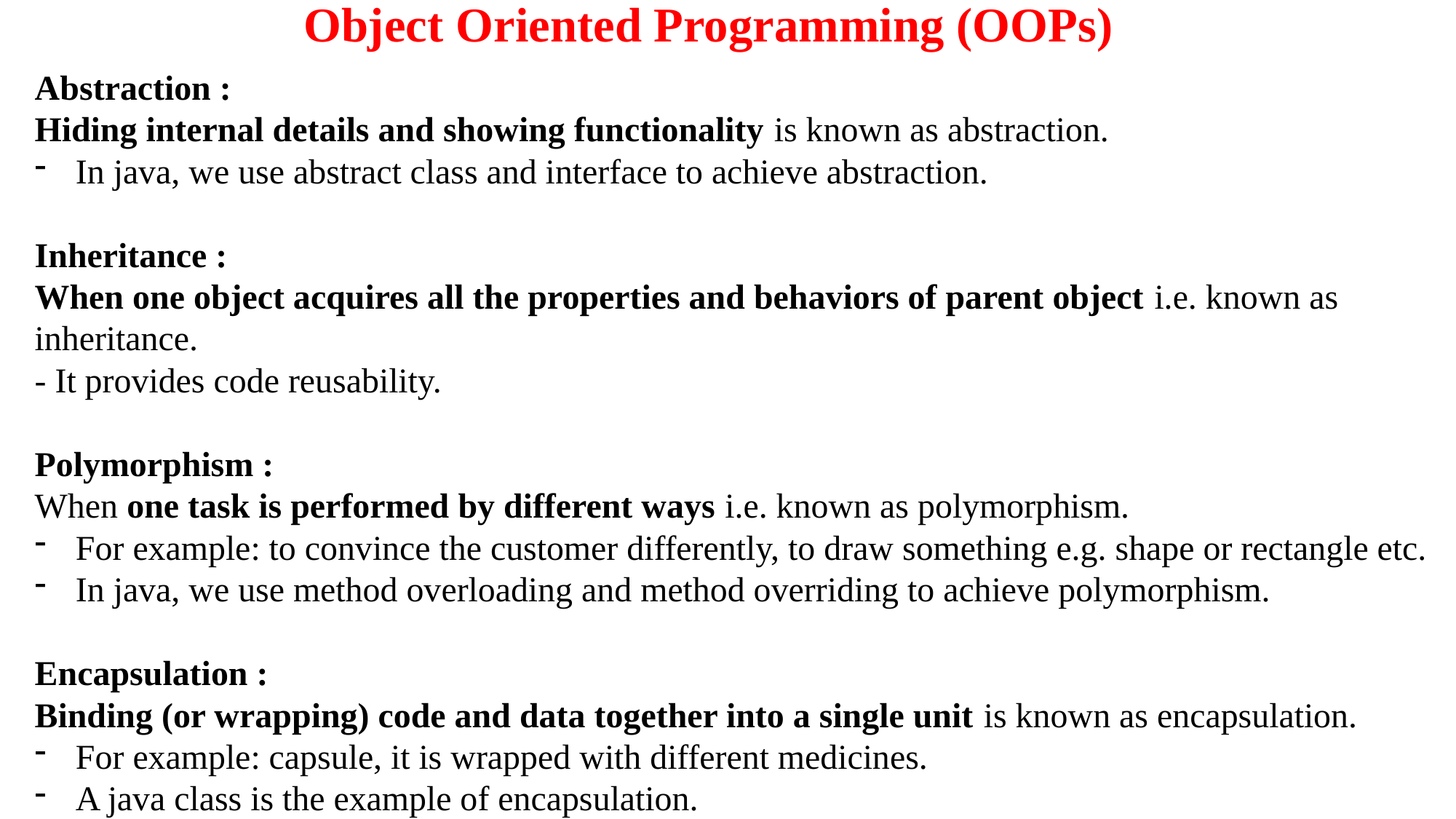

Object Oriented Programming (OOPs)
Abstraction :
Hiding internal details and showing functionality is known as abstraction.
In java, we use abstract class and interface to achieve abstraction.

Inheritance :
When one object acquires all the properties and behaviors of parent object i.e. known as inheritance.
- It provides code reusability.

Polymorphism :
When one task is performed by different ways i.e. known as polymorphism.
For example: to convince the customer differently, to draw something e.g. shape or rectangle etc.
In java, we use method overloading and method overriding to achieve polymorphism.

Encapsulation :
Binding (or wrapping) code and data together into a single unit is known as encapsulation.
For example: capsule, it is wrapped with different medicines.
A java class is the example of encapsulation.

.